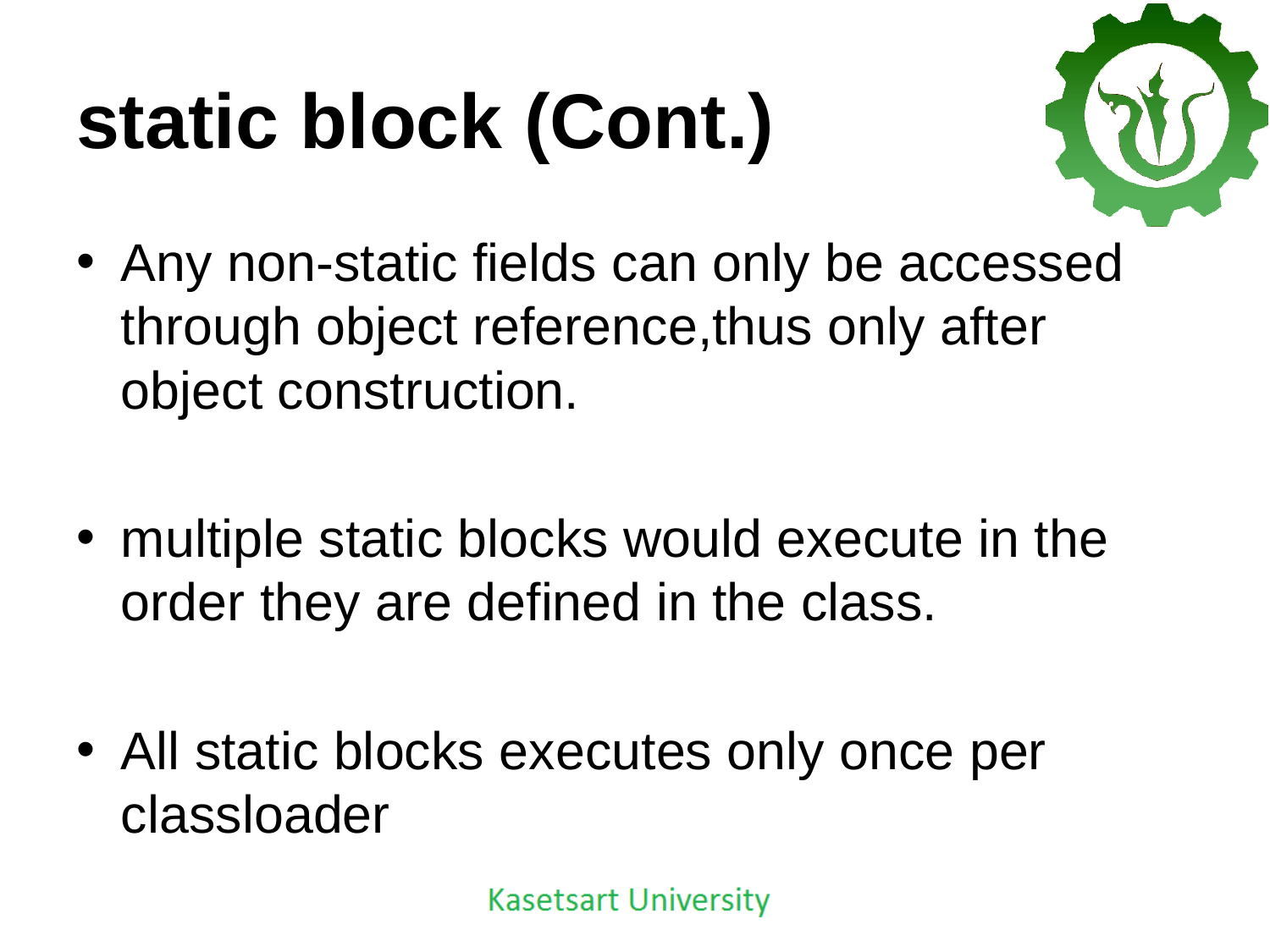

# static block (Cont.)
Any non-static fields can only be accessed through object reference,thus only after object construction.

multiple static blocks would execute in the order they are defined in the class.

All static blocks executes only once per classloader